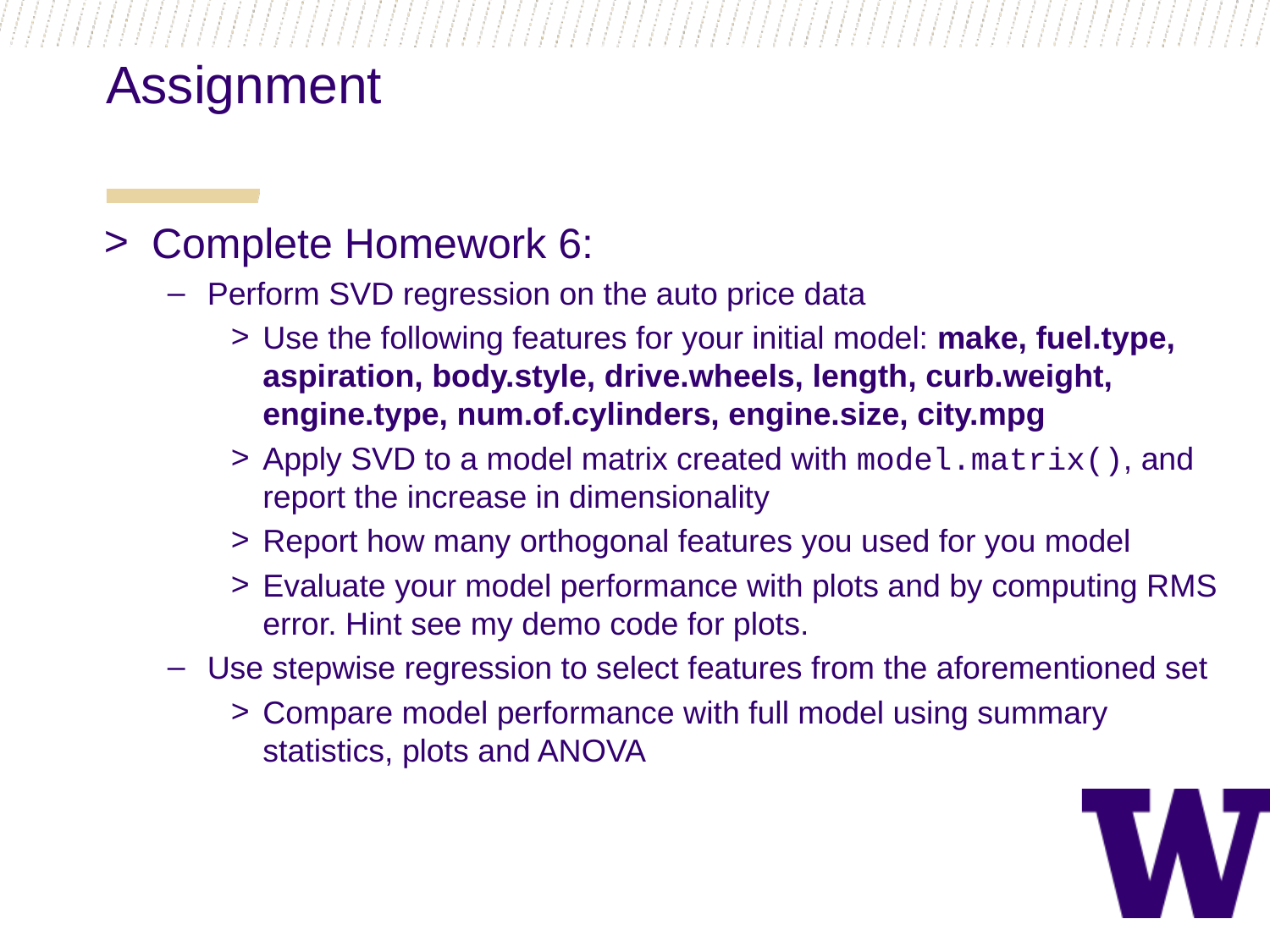

Assignment
Complete Homework 6:
Perform SVD regression on the auto price data
Use the following features for your initial model: make, fuel.type, aspiration, body.style, drive.wheels, length, curb.weight, engine.type, num.of.cylinders, engine.size, city.mpg
Apply SVD to a model matrix created with model.matrix(), and report the increase in dimensionality
Report how many orthogonal features you used for you model
Evaluate your model performance with plots and by computing RMS error. Hint see my demo code for plots.
Use stepwise regression to select features from the aforementioned set
Compare model performance with full model using summary statistics, plots and ANOVA